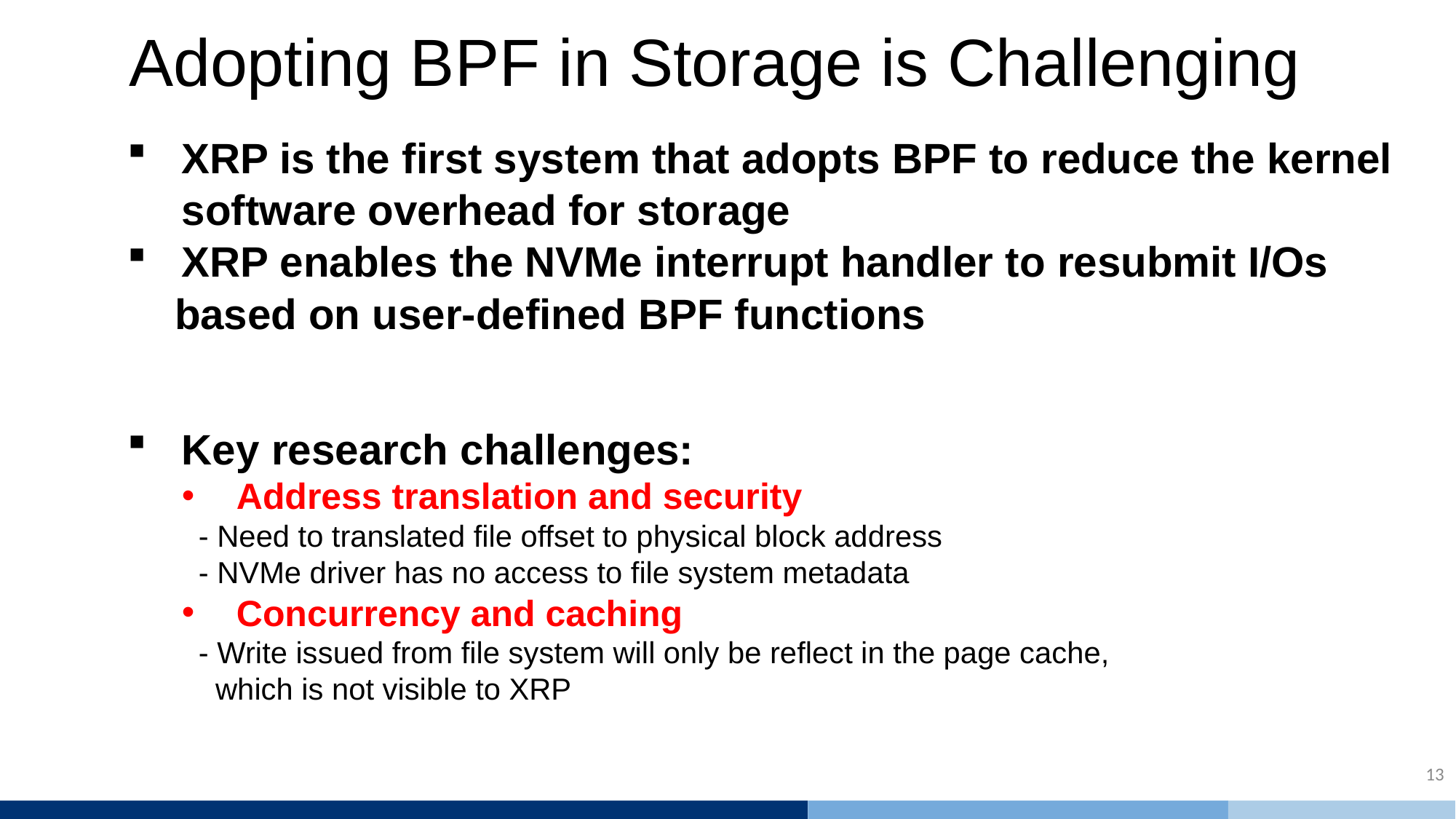

# Adopting BPF in Storage is Challenging
XRP is the first system that adopts BPF to reduce the kernel  software overhead for storage
XRP enables the NVMe interrupt handler to resubmit I/Os
    based on user-defined BPF functions

Key research challenges:
Address translation and security
  - Need to translated file offset to physical block address
  - NVMe driver has no access to file system metadata
Concurrency and caching
  - Write issued from file system will only be reflect in the page cache,
    which is not visible to XRP

13